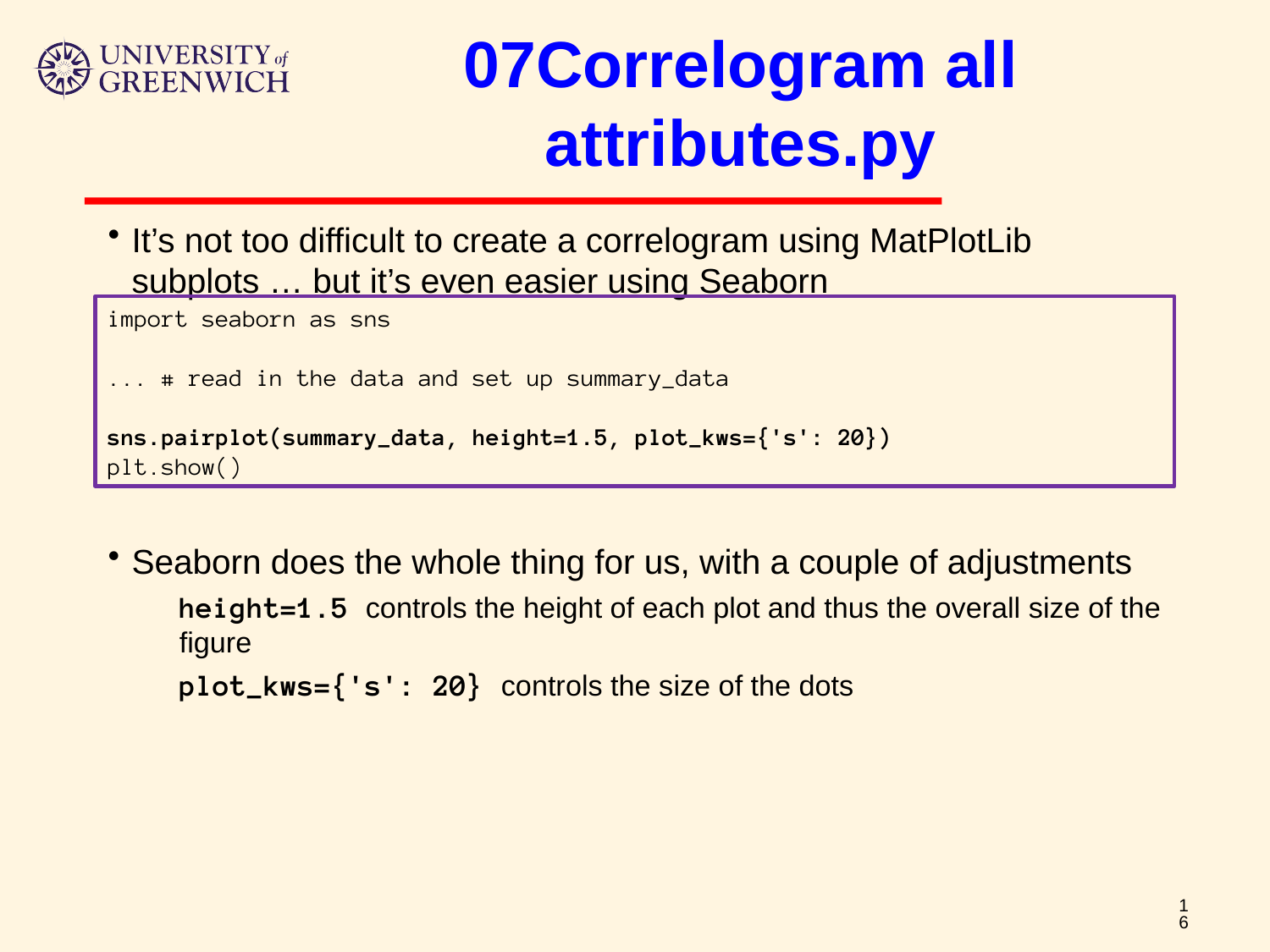

# 07Correlogram all attributes.py
It’s not too difficult to create a correlogram using MatPlotLib subplots … but it’s even easier using Seaborn

Seaborn does the whole thing for us, with a couple of adjustments
height=1.5 controls the height of each plot and thus the overall size of the figure
plot_kws={'s': 20} controls the size of the dots

import seaborn as sns

... # read in the data and set up summary_data

sns.pairplot(summary_data, height=1.5, plot_kws={'s': 20})
plt.show()
16